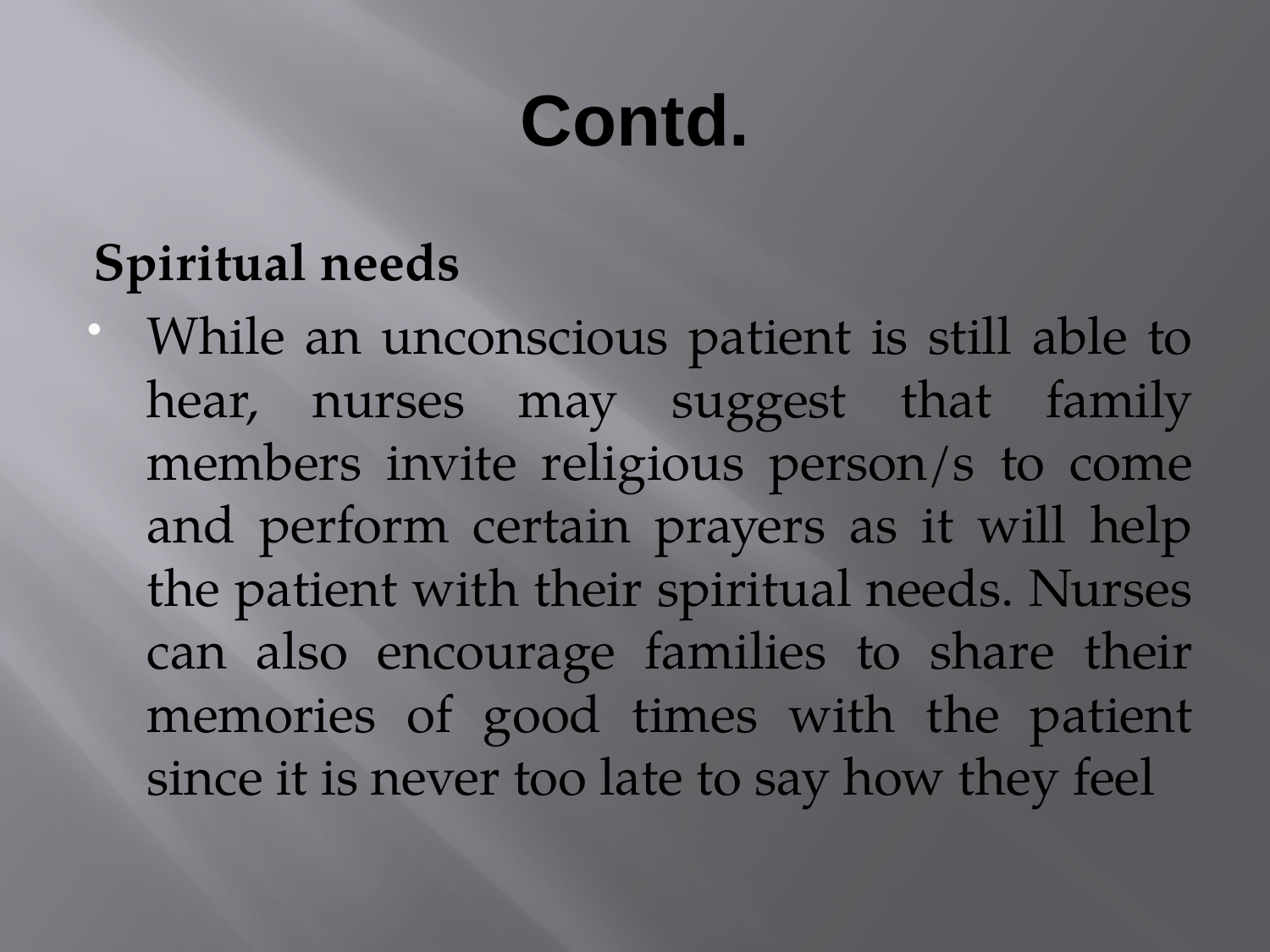

# Contd.
Spiritual needs
While an unconscious patient is still able to hear, nurses may suggest that family members invite religious person/s to come and perform certain prayers as it will help the patient with their spiritual needs. Nurses can also encourage families to share their memories of good times with the patient since it is never too late to say how they feel